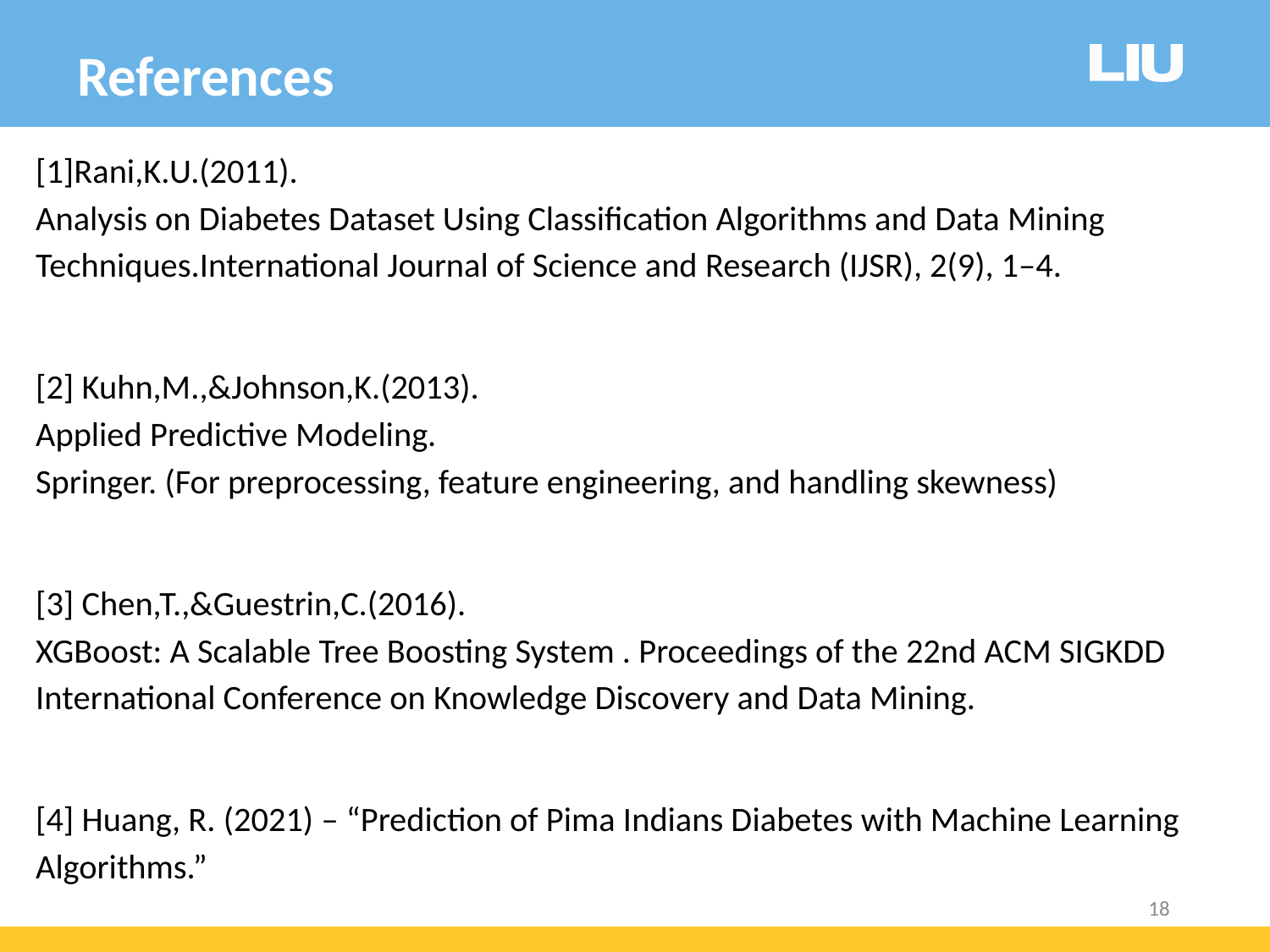

References
[1]Rani,K.U.(2011).
Analysis on Diabetes Dataset Using Classification Algorithms and Data Mining Techniques.International Journal of Science and Research (IJSR), 2(9), 1–4.

[2] Kuhn,M.,&Johnson,K.(2013).
Applied Predictive Modeling.
Springer. (For preprocessing, feature engineering, and handling skewness)

[3] Chen,T.,&Guestrin,C.(2016).
XGBoost: A Scalable Tree Boosting System . Proceedings of the 22nd ACM SIGKDD International Conference on Knowledge Discovery and Data Mining.

[4] Huang, R. (2021) – “Prediction of Pima Indians Diabetes with Machine Learning Algorithms.”

18